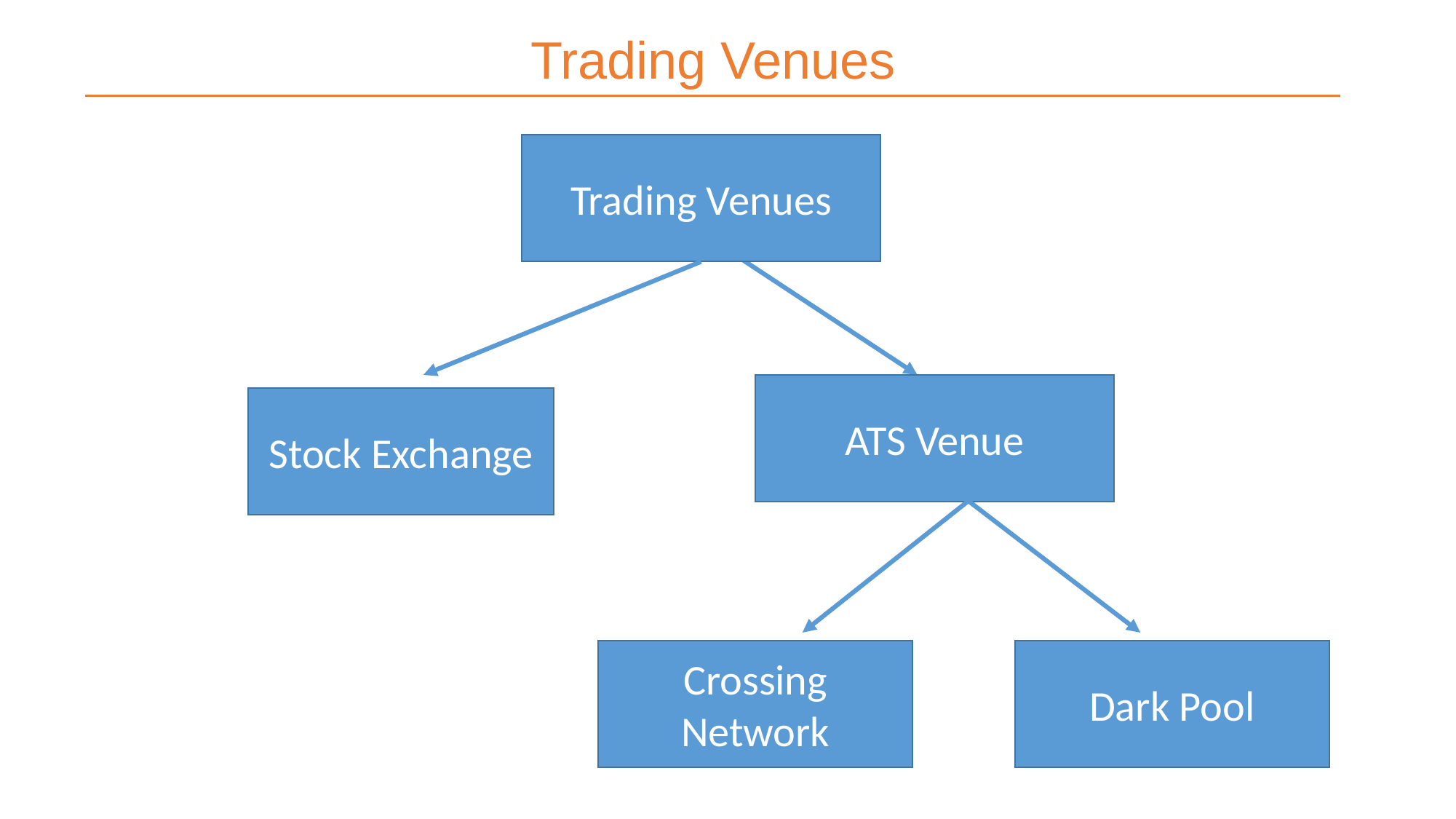

Trading Venues
Trading Venues
ATS Venue
Stock Exchange
Crossing Network
Dark Pool